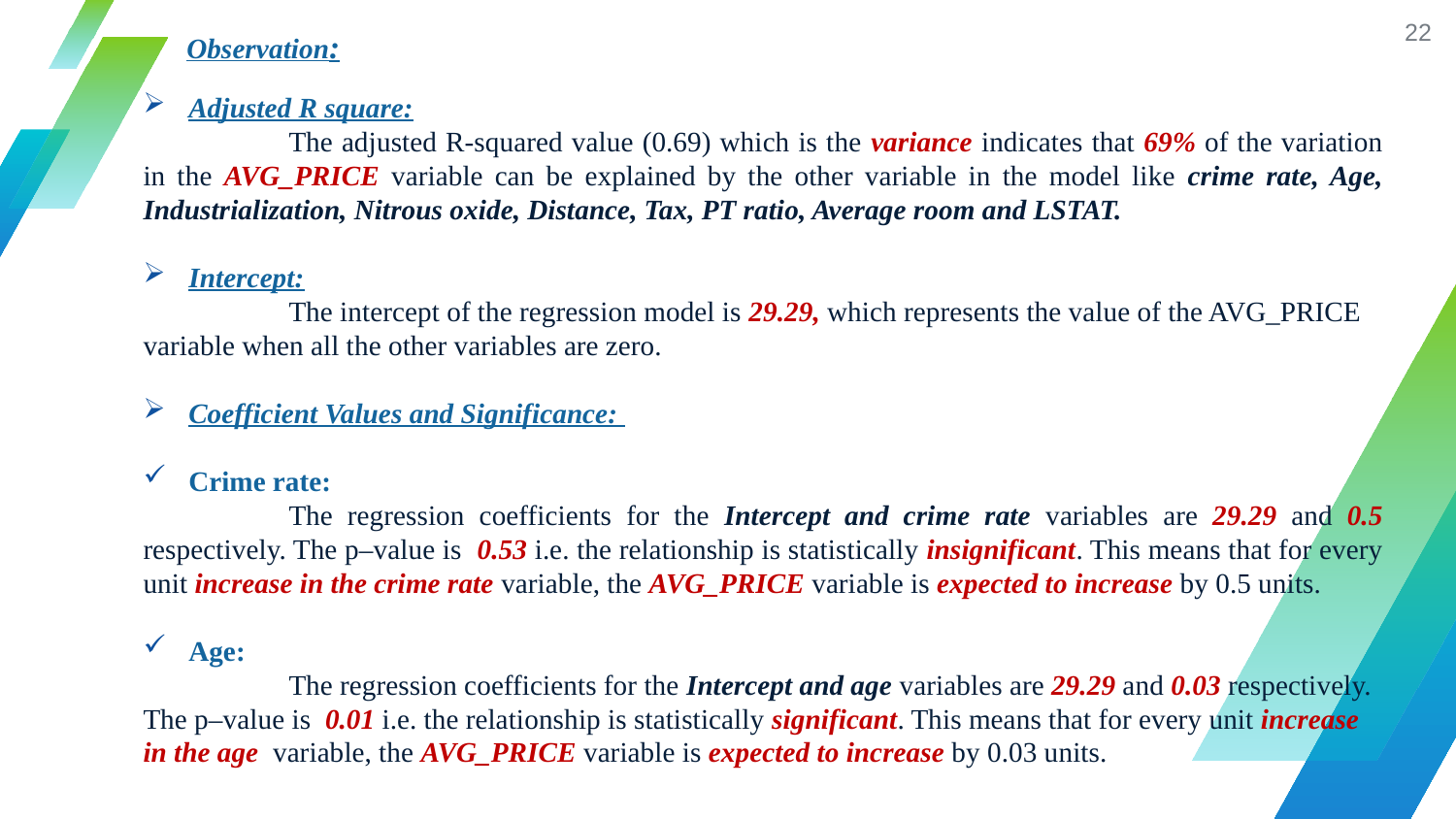

22
Observation:
Adjusted R square:
	The adjusted R-squared value (0.69) which is the variance indicates that 69% of the variation in the AVG_PRICE variable can be explained by the other variable in the model like crime rate, Age, Industrialization, Nitrous oxide, Distance, Tax, PT ratio, Average room and LSTAT.

Intercept:
	The intercept of the regression model is 29.29, which represents the value of the AVG_PRICE variable when all the other variables are zero.

Coefficient Values and Significance:

Crime rate:
	The regression coefficients for the Intercept and crime rate variables are 29.29 and 0.5 respectively. The p–value is  0.53 i.e. the relationship is statistically insignificant. This means that for every unit increase in the crime rate variable, the AVG_PRICE variable is expected to increase by 0.5 units.

Age:
	The regression coefficients for the Intercept and age variables are 29.29 and 0.03 respectively. The p–value is  0.01 i.e. the relationship is statistically significant. This means that for every unit increase in the age  variable, the AVG_PRICE variable is expected to increase by 0.03 units.